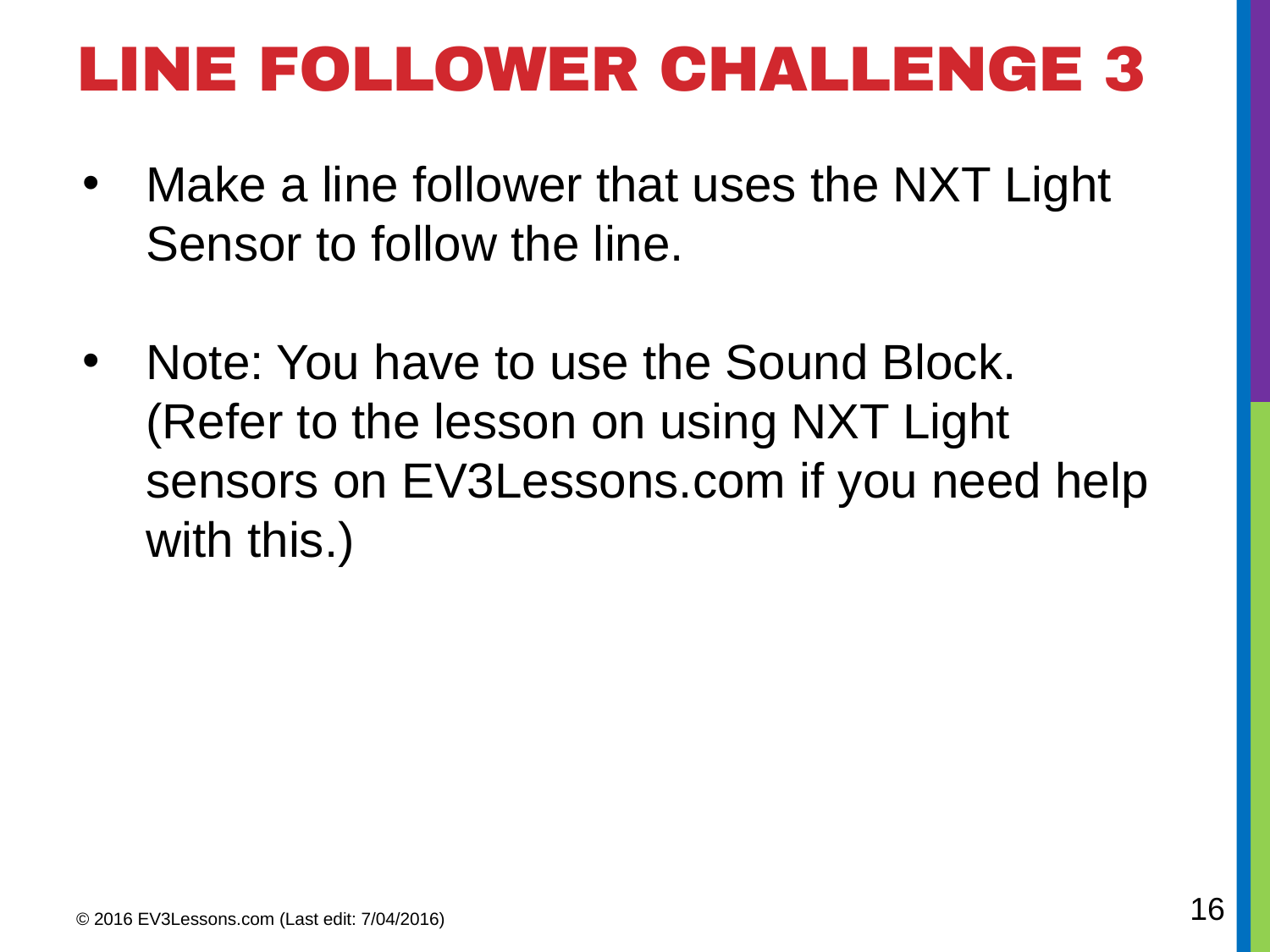

# Line follower challenge 3
Make a line follower that uses the NXT Light Sensor to follow the line.

Note: You have to use the Sound Block. (Refer to the lesson on using NXT Light sensors on EV3Lessons.com if you need help with this.)
16
© 2016 EV3Lessons.com (Last edit: 7/04/2016)